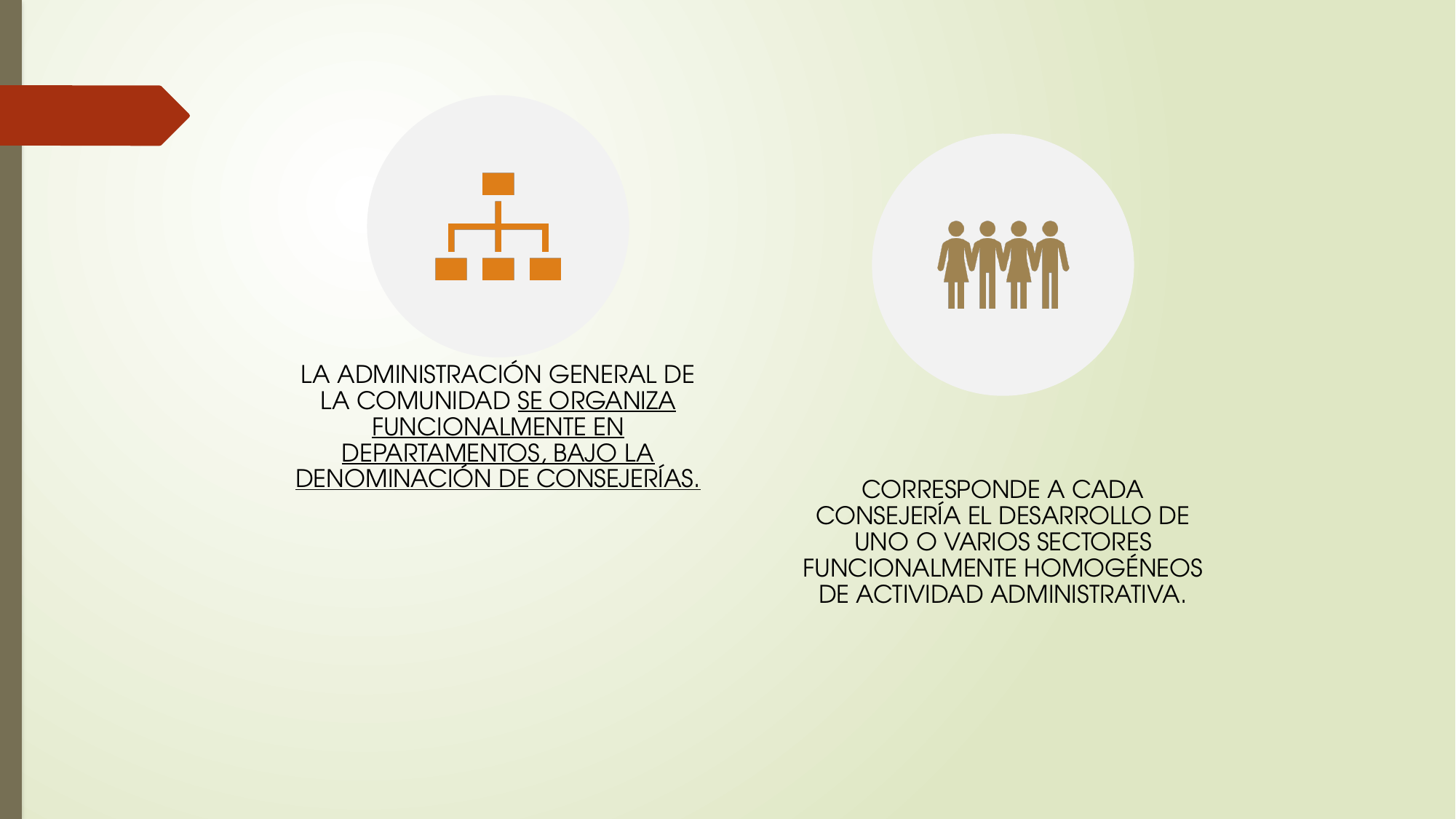

La Administración General de la Comunidad se organiza funcionalmente en departamentos, bajo la denominación de Consejerías.
Corresponde a cada Consejería el desarrollo de uno o varios sectores funcionalmente homogéneos de actividad administrativa.